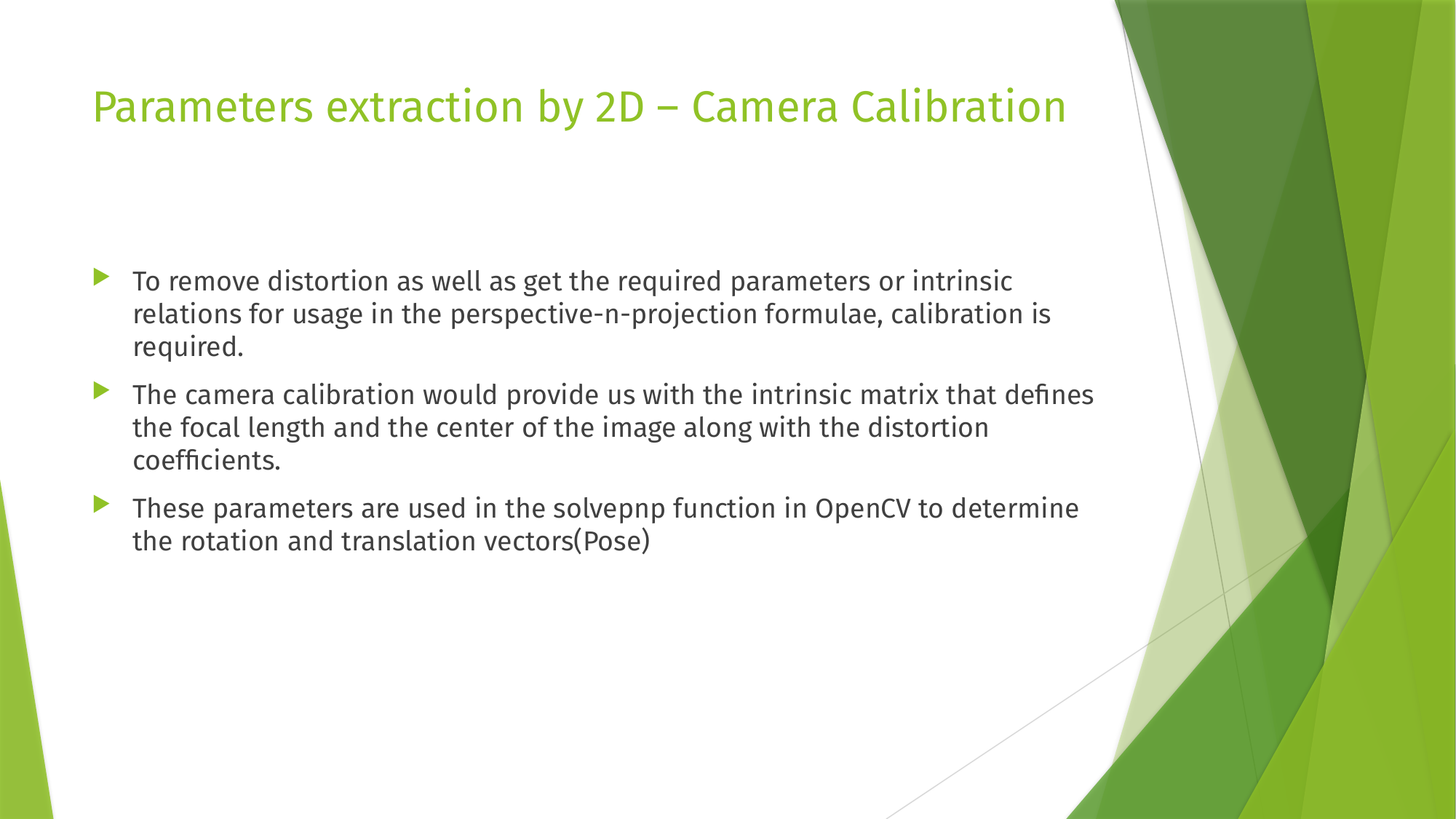

# Parameters extraction by 2D – Camera Calibration
To remove distortion as well as get the required parameters or intrinsic relations for usage in the perspective-n-projection formulae, calibration is required.
The camera calibration would provide us with the intrinsic matrix that defines the focal length and the center of the image along with the distortion coefficients.
These parameters are used in the solvepnp function in OpenCV to determine the rotation and translation vectors(Pose)